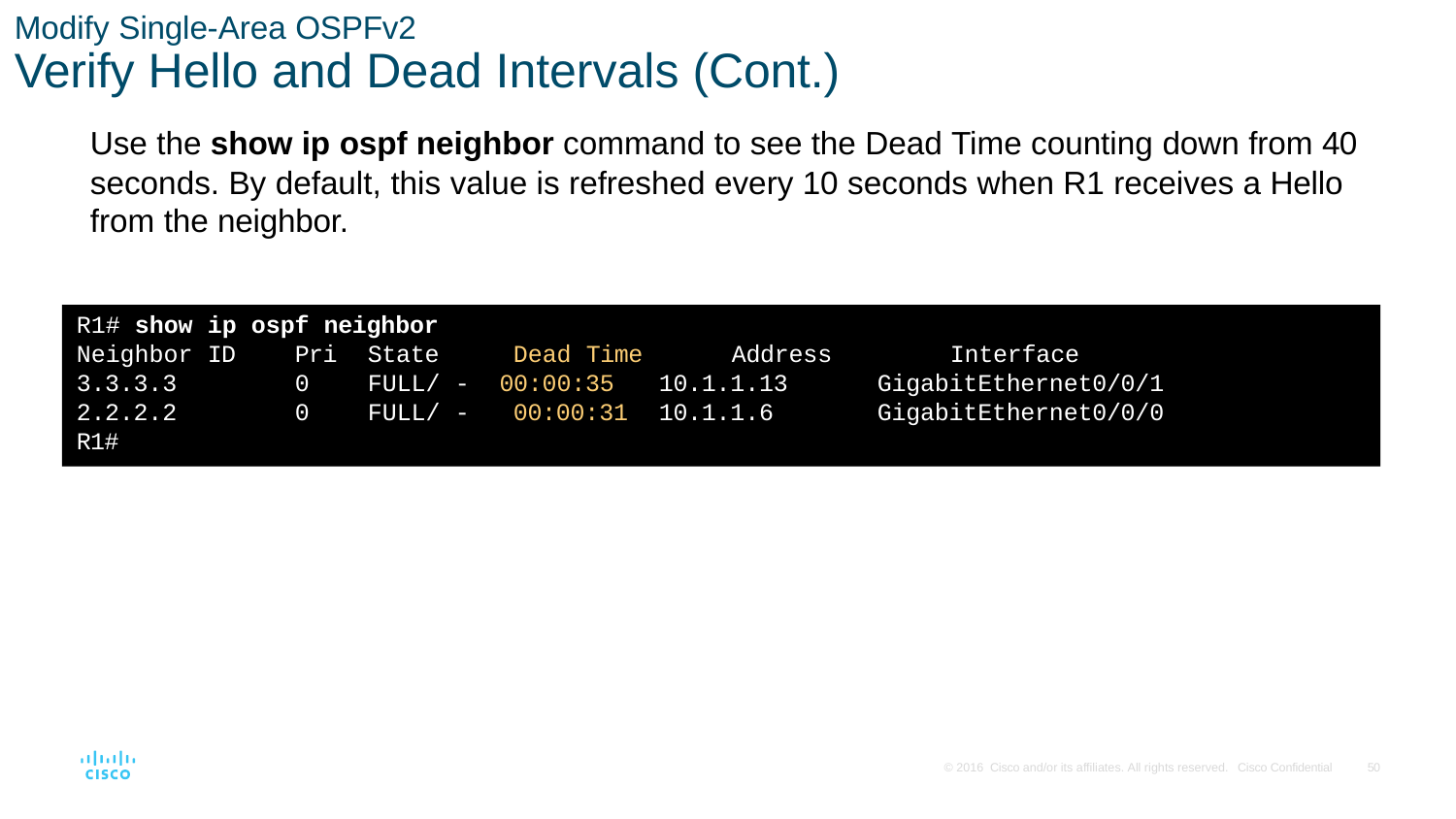

# Modify Single-Area OSPFv2
Verify Hello and Dead Intervals (Cont.)
Use the show ip ospf neighbor command to see the Dead Time counting down from 40 seconds. By default, this value is refreshed every 10 seconds when R1 receives a Hello from the neighbor.

R1# show ip ospf neighbor
Neighbor ID 3.3.3.3
2.2.2.2
R1#
Pri	State	Dead Time	Address
0	FULL/ -	00:00:35	10.1.1.13
0	FULL/ -	00:00:31	10.1.1.6
Interface GigabitEthernet0/0/1 GigabitEthernet0/0/0
© 2016 Cisco and/or its affiliates. All rights reserved. Cisco Confidential
50